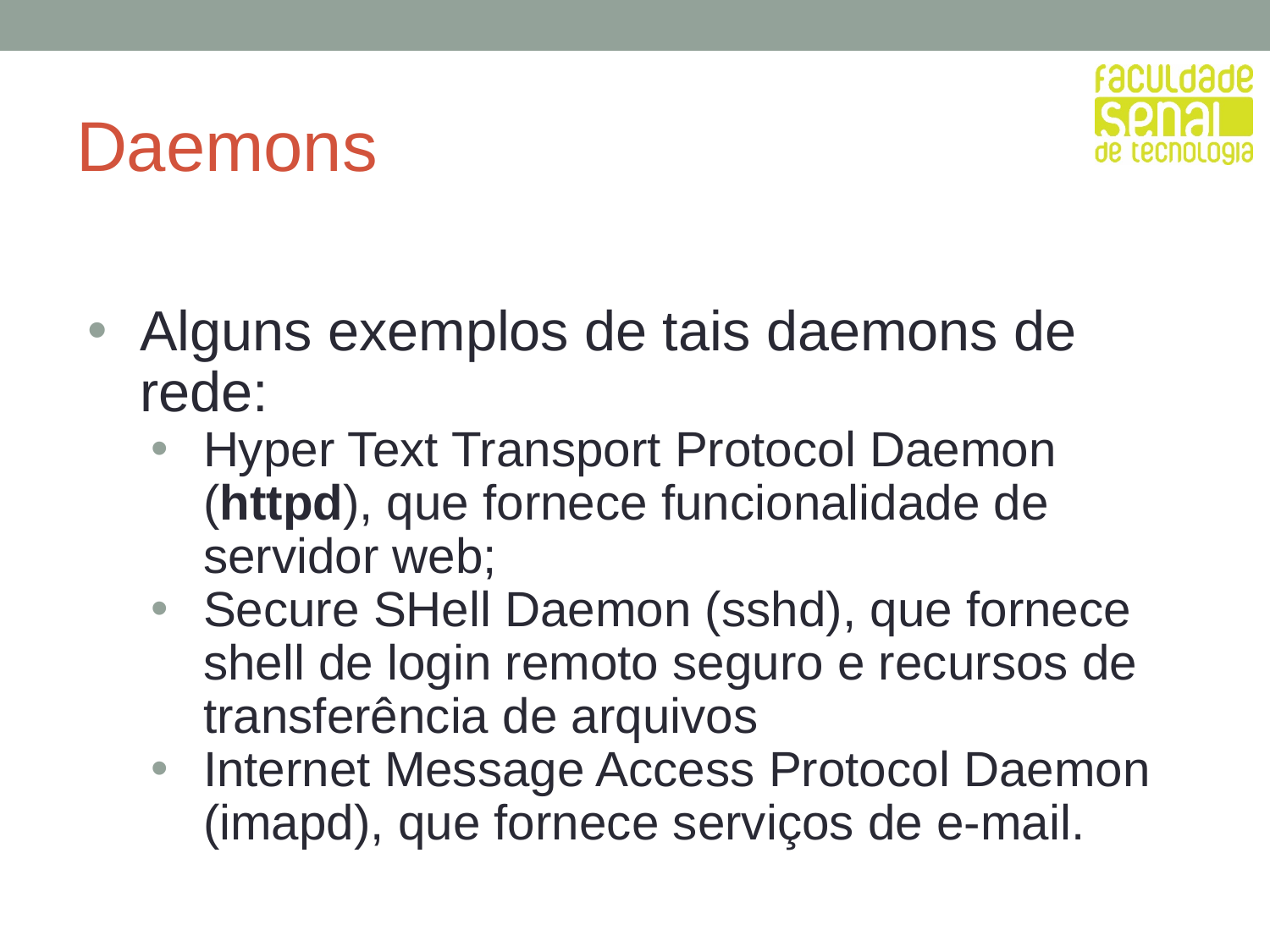

# Daemons

Alguns exemplos de tais daemons de rede:
Hyper Text Transport Protocol Daemon (httpd), que fornece funcionalidade de servidor web;
Secure SHell Daemon (sshd), que fornece shell de login remoto seguro e recursos de transferência de arquivos
Internet Message Access Protocol Daemon (imapd), que fornece serviços de e-mail.